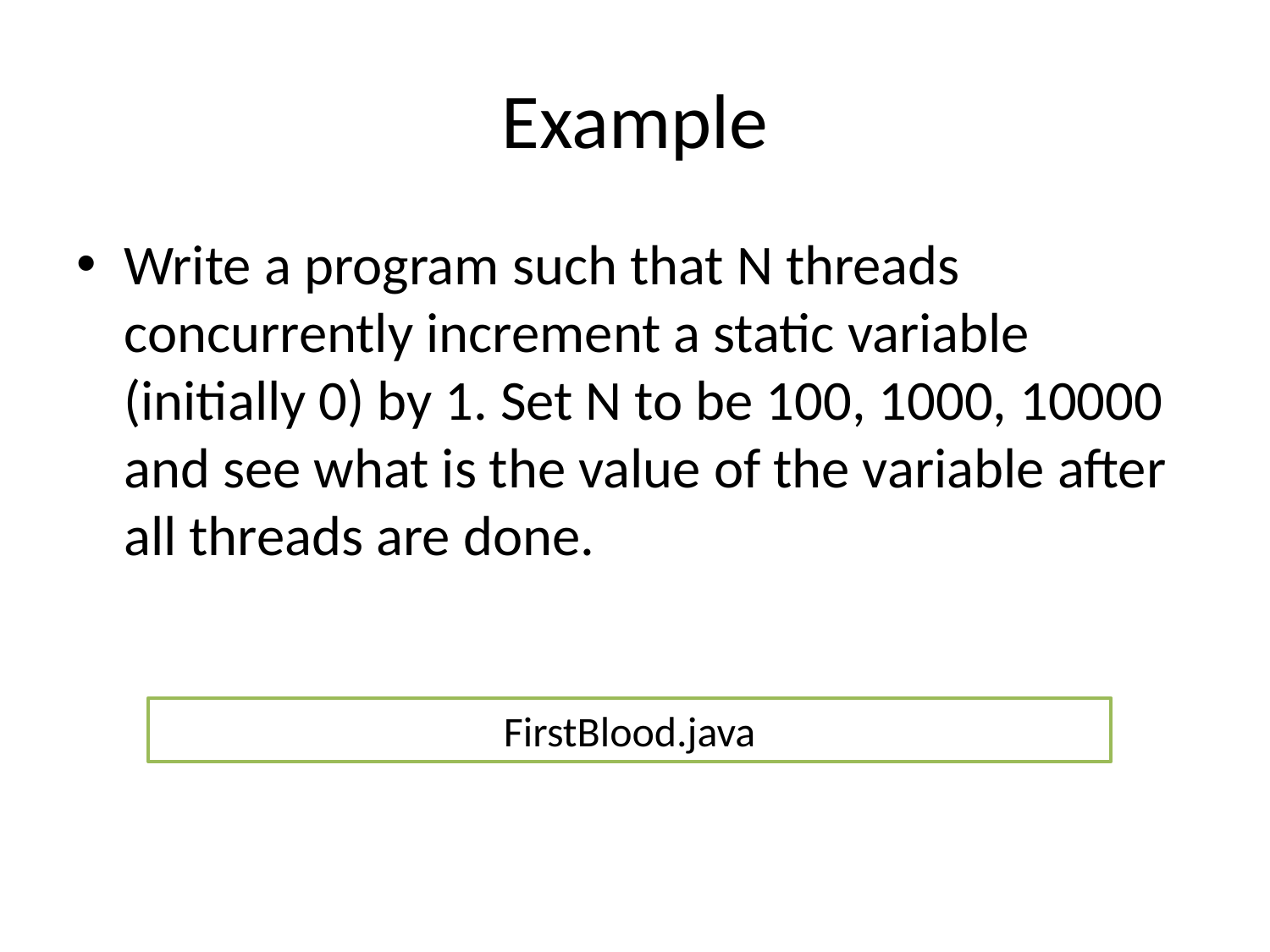

# Example
Write a program such that N threads concurrently increment a static variable (initially 0) by 1. Set N to be 100, 1000, 10000 and see what is the value of the variable after all threads are done.
FirstBlood.java